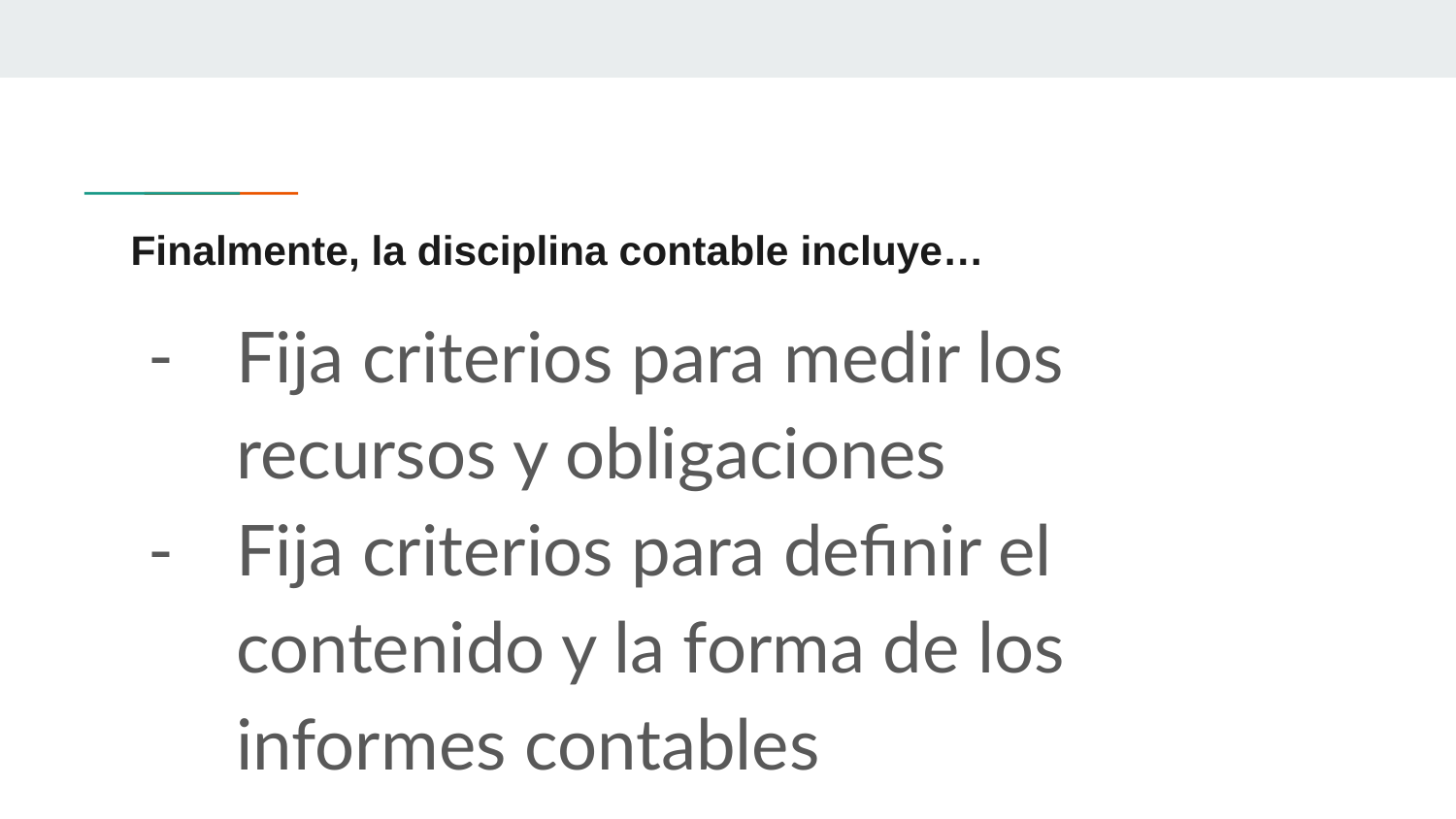

# Finalmente, la disciplina contable incluye…
Fija criterios para medir los recursos y obligaciones
Fija criterios para definir el contenido y la forma de los informes contables